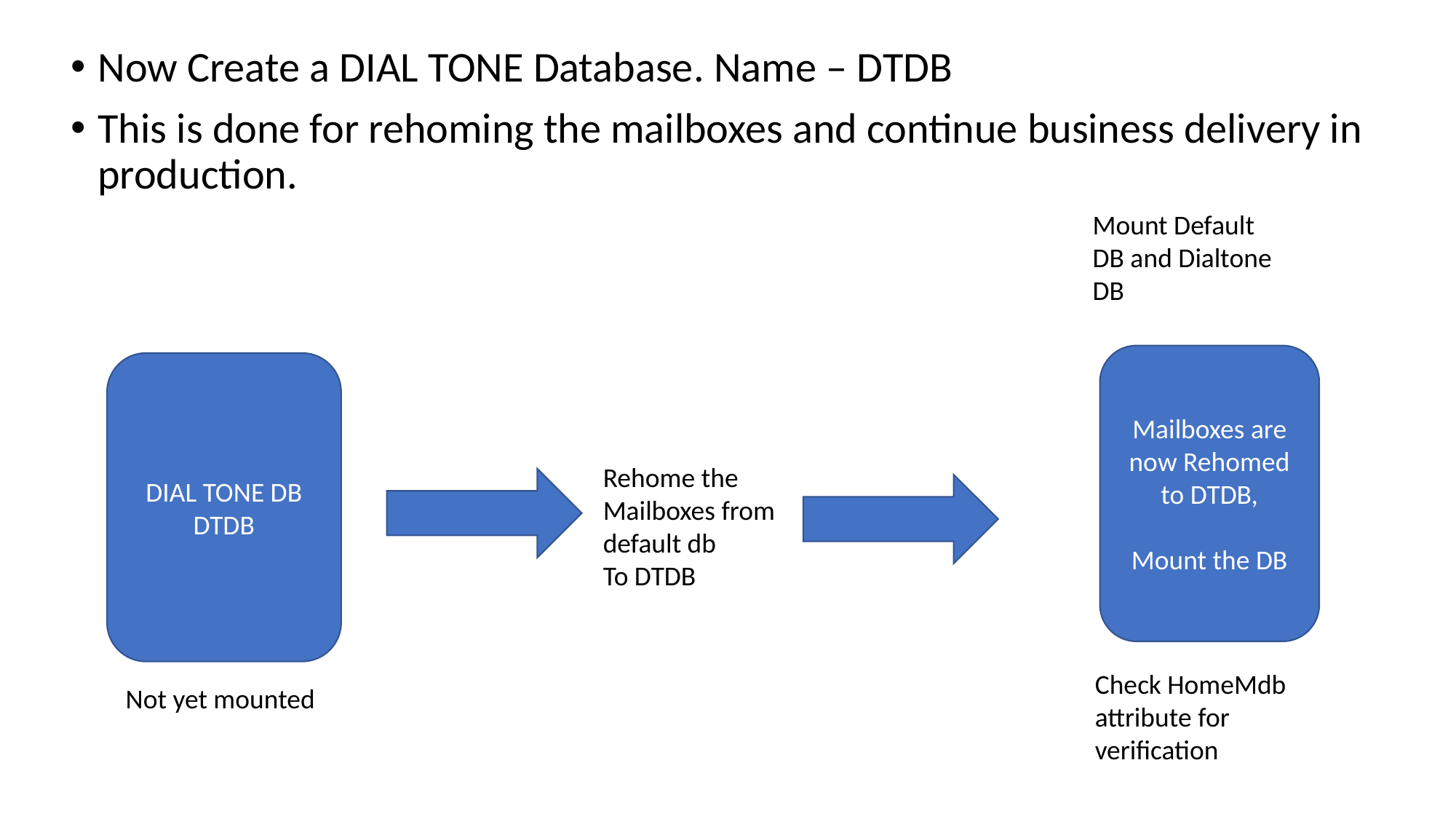

Now Create a DIAL TONE Database. Name – DTDB
This is done for rehoming the mailboxes and continue business delivery in production.

Mount Default DB and Dialtone DB
Mailboxes are now Rehomed to DTDB,

Mount the DB
DIAL TONE DB
DTDB
Rehome the Mailboxes from default db
To DTDB

Check HomeMdb attribute for verification
Not yet mounted